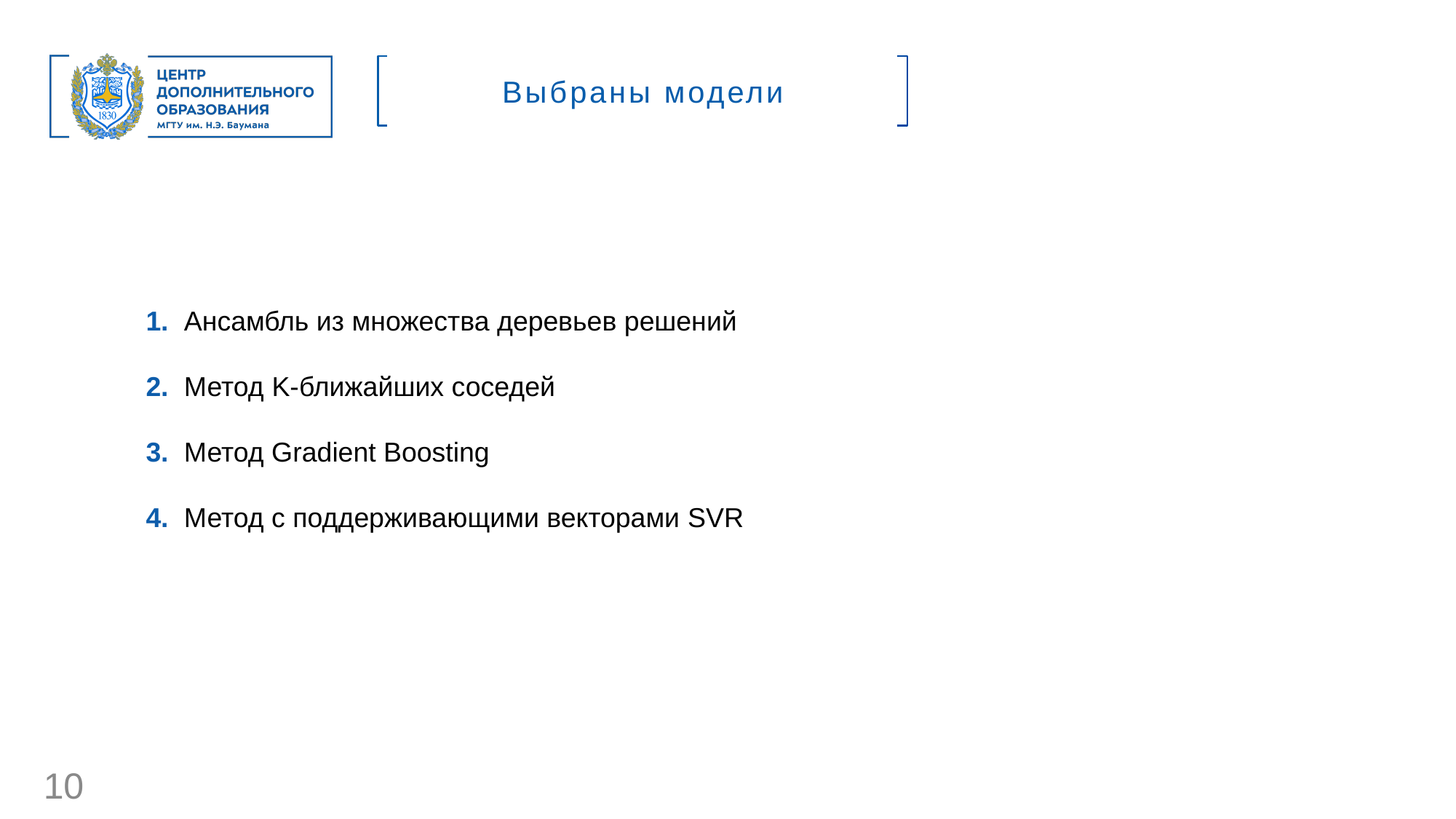

Выбраны модели
1.  Ансамбль из множества деревьев решений

2.  Метод K-ближайших соседей

3.  Метод Gradient Boosting

4.  Метод с поддерживающими векторами SVR

10